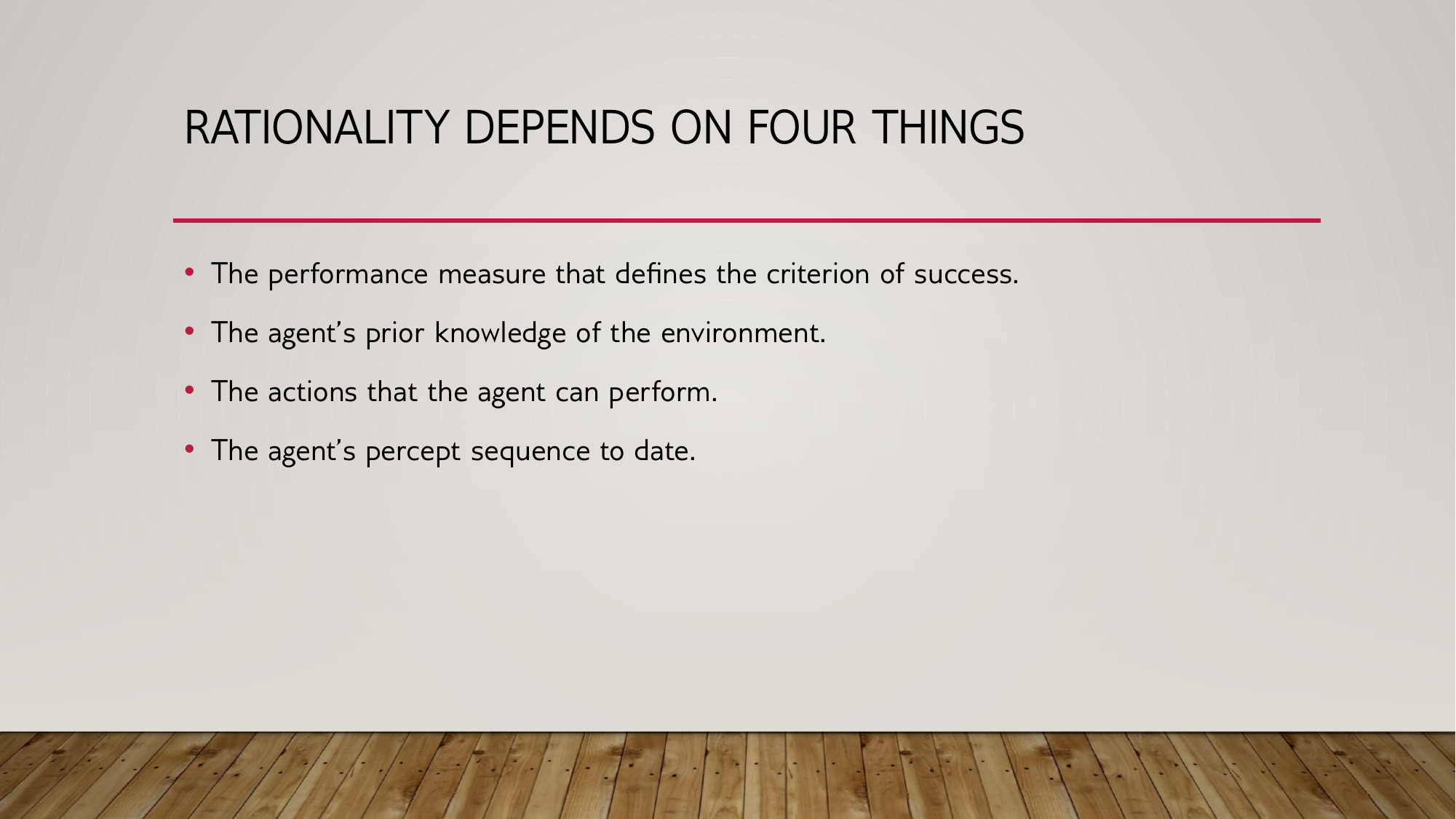

# Rationality depends on four things
The performance measure that defines the criterion of success.
The agent’s prior knowledge of the environment.
The actions that the agent can perform.
The agent’s percept sequence to date.